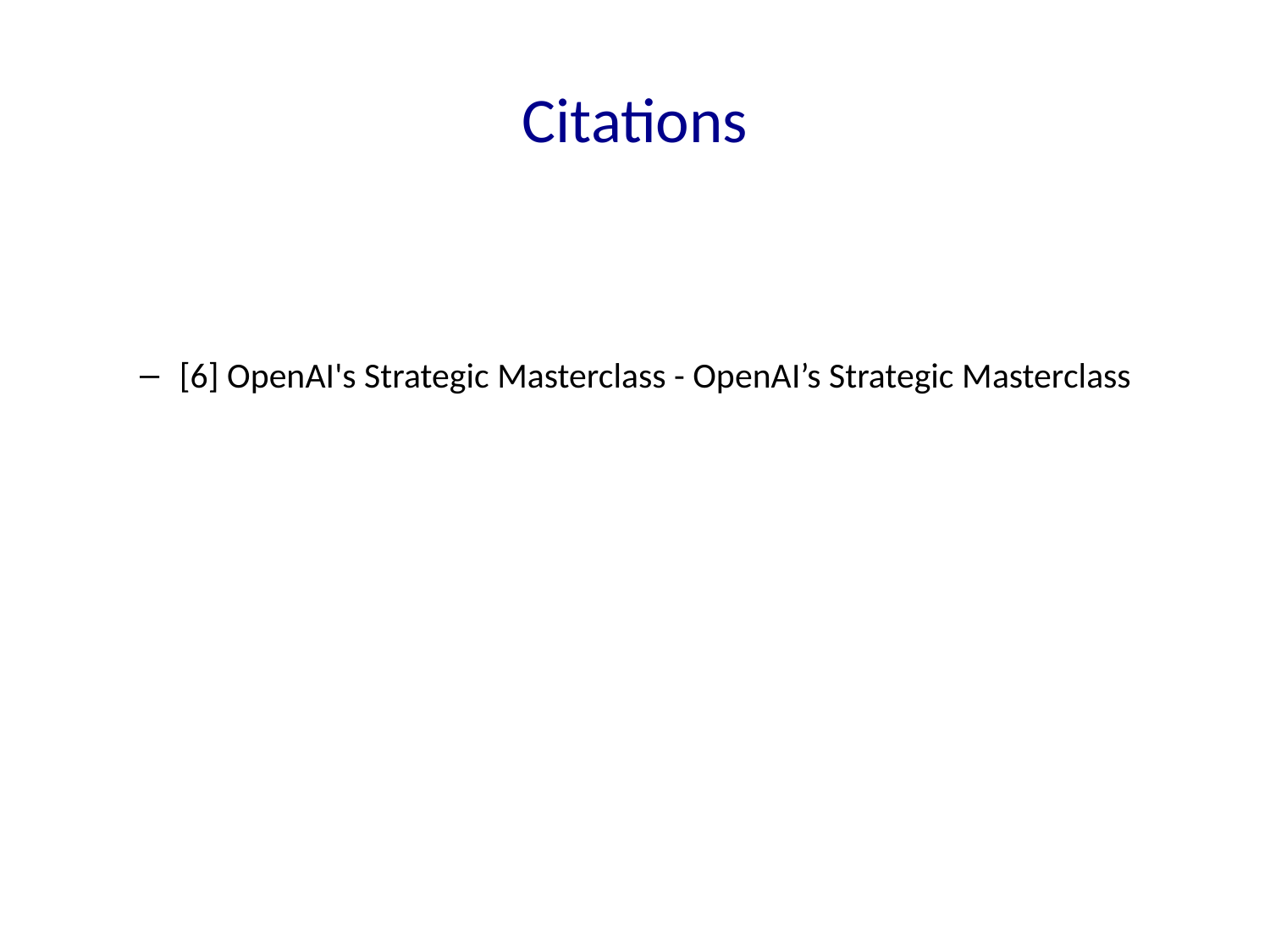

# Citations

[6] OpenAI's Strategic Masterclass - OpenAI’s Strategic Masterclass